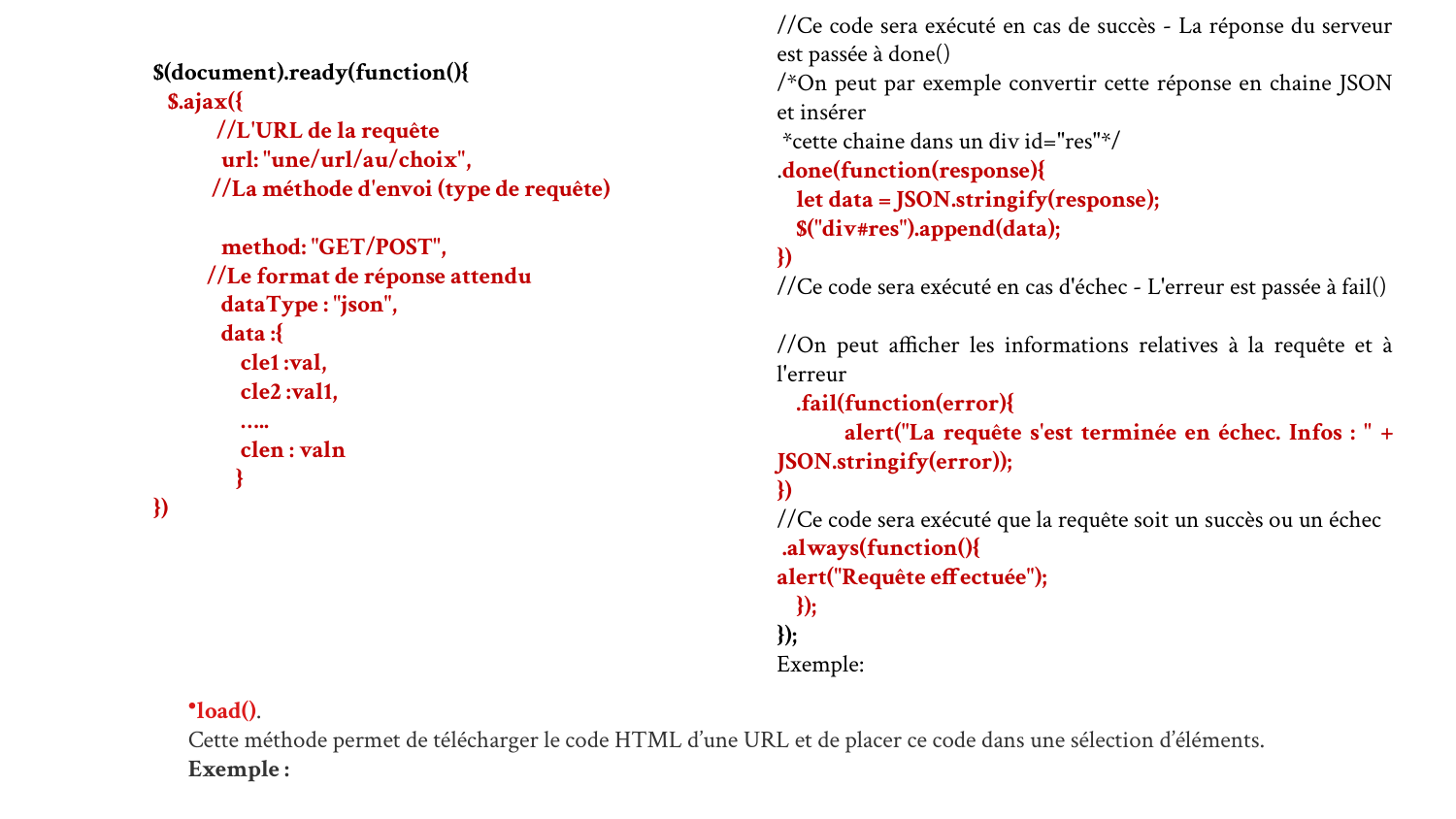

//Ce code sera exécuté en cas de succès - La réponse du serveur est passée à done()
/*On peut par exemple convertir cette réponse en chaine JSON et insérer
 *cette chaine dans un div id="res"*/
.done(function(response){
    let data = JSON.stringify(response);
    $("div#res").append(data);
})
//Ce code sera exécuté en cas d'échec - L'erreur est passée à fail()
//On peut afficher les informations relatives à la requête et à l'erreur
    .fail(function(error){
        alert("La requête s'est terminée en échec. Infos : " + JSON.stringify(error));
})
//Ce code sera exécuté que la requête soit un succès ou un échec    .always(function(){
alert("Requête effectuée");
    });
});
Exemple:
$(document).ready(function(){
   $.ajax({
             //L'URL de la requête
              url: "une/url/au/choix",
            //La méthode d'envoi (type de requête)
              method: "GET/POST",
           //Le format de réponse attendu
              dataType : "json",
              data :{
                  cle1 :val,
                  cle2 :val1,
                  …..
                  clen : valn
                 }
})
load().
Cette méthode permet de télécharger le code HTML d’une URL et de placer ce code dans une sélection d’éléments.
Exemple :